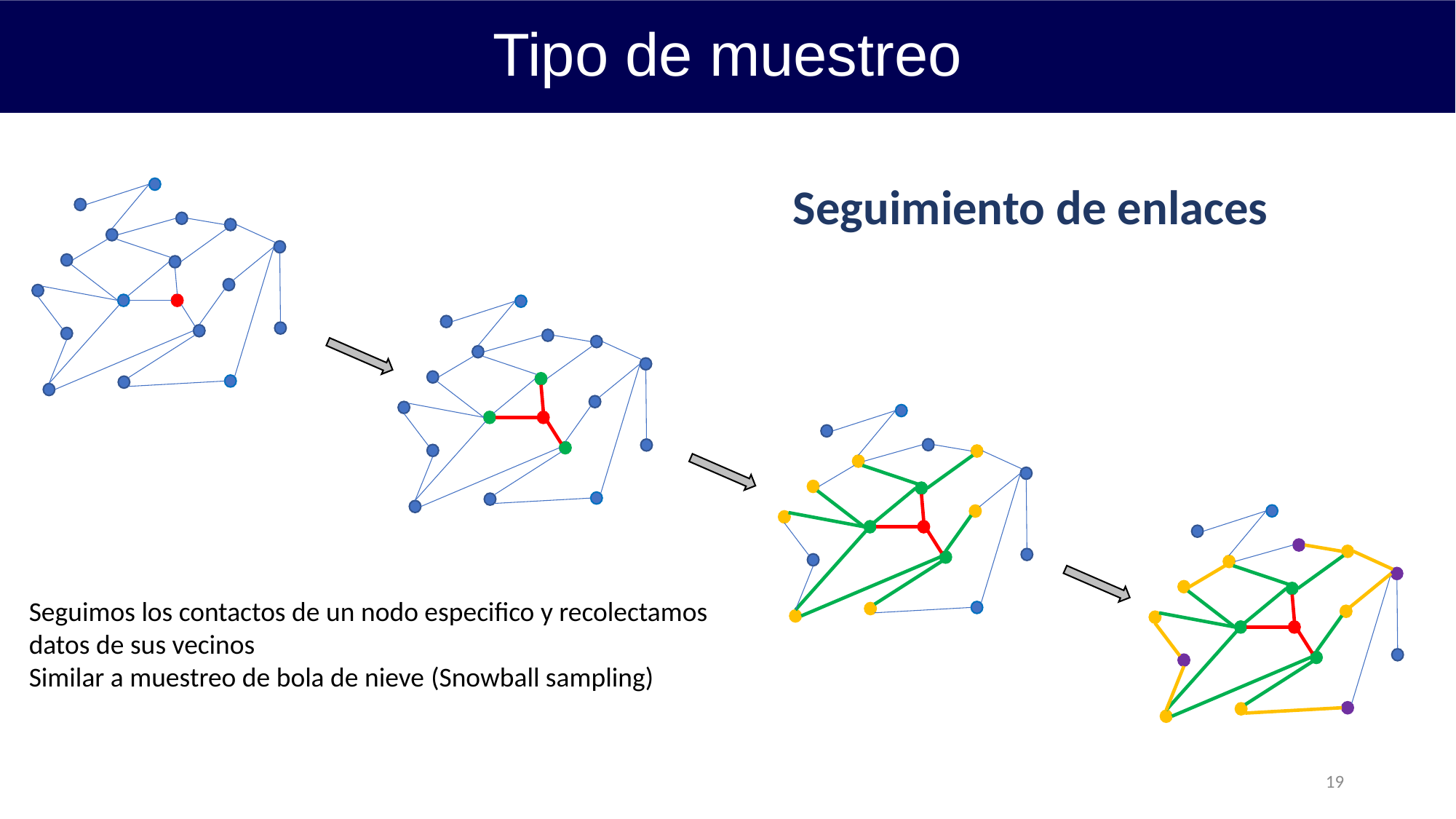

Tipo de muestreo
Seguimiento de enlaces

Seguimos los contactos de un nodo especifico y recolectamos datos de sus vecinos
Similar a muestreo de bola de nieve (Snowball sampling)
19